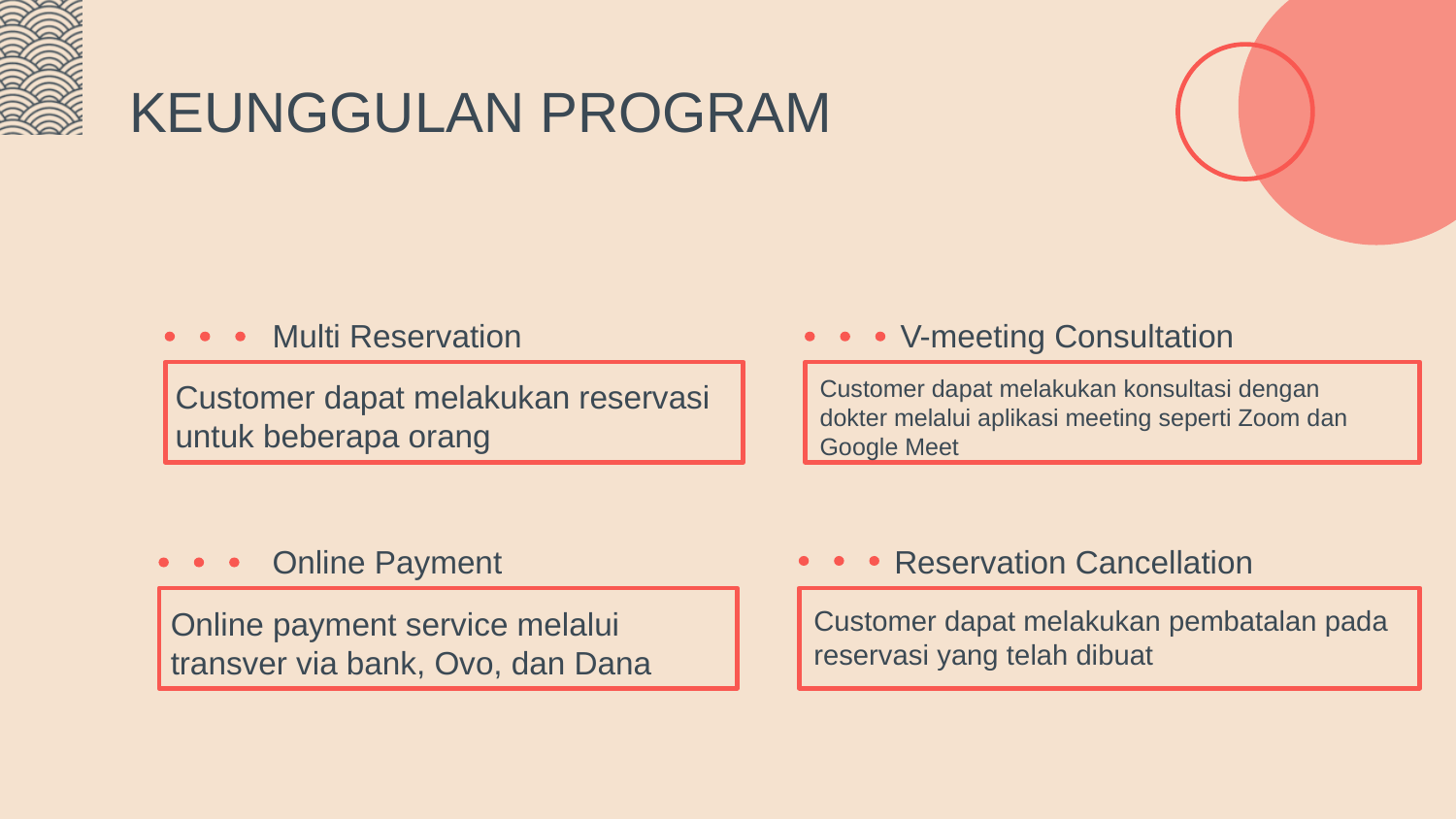

# KEUNGGULAN PROGRAM
Multi Reservation
V-meeting Consultation

Customer dapat melakukan konsultasi dengan dokter melalui aplikasi meeting seperti Zoom dan Google Meet
Customer dapat melakukan reservasi untuk beberapa orang

Online Payment
Reservation Cancellation

Customer dapat melakukan pembatalan pada reservasi yang telah dibuat
Online payment service melalui transver via bank, Ovo, dan Dana